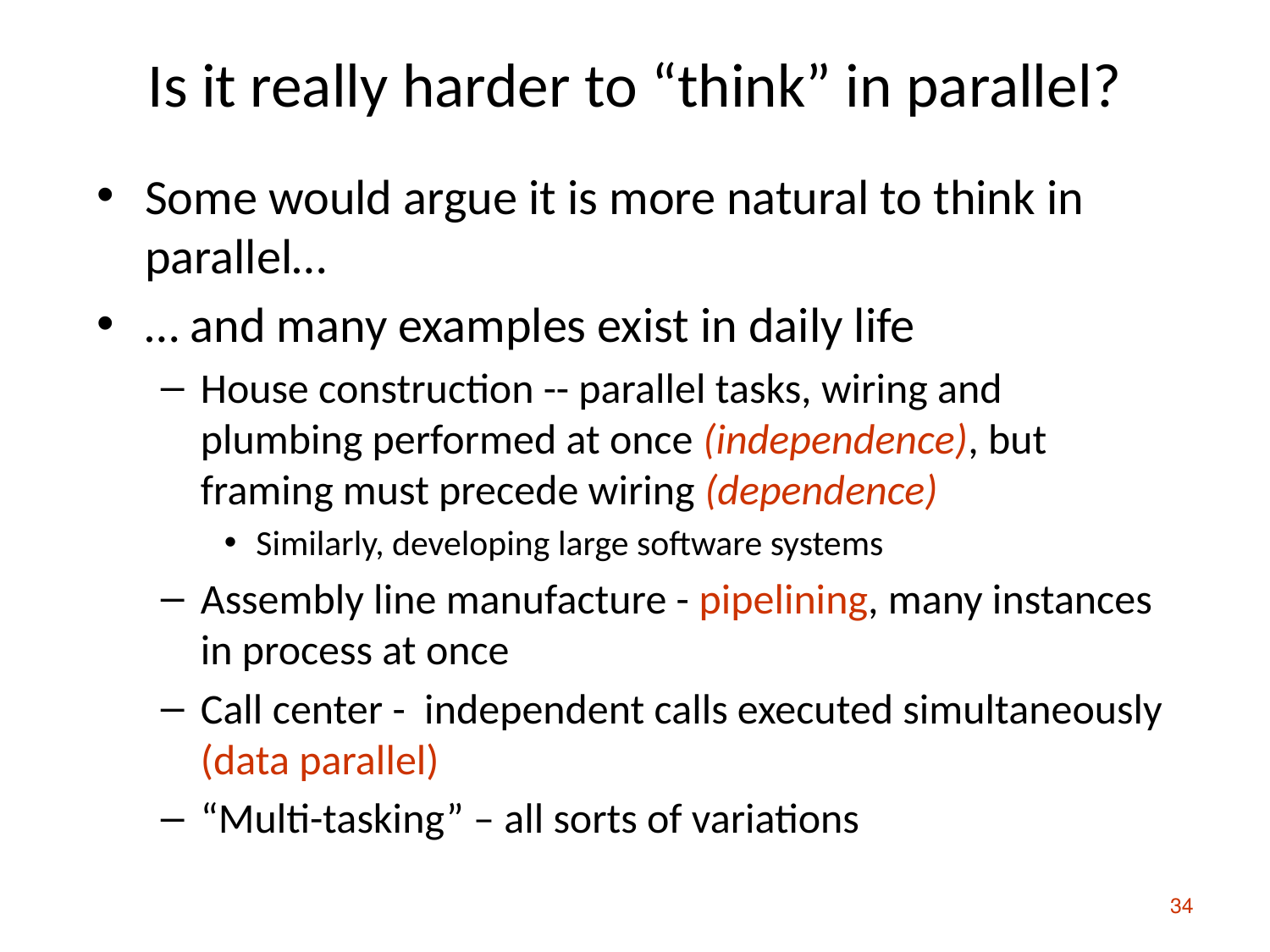

# Is it really harder to “think” in parallel?
Some would argue it is more natural to think in parallel…
… and many examples exist in daily life
House construction -- parallel tasks, wiring and plumbing performed at once (independence), but framing must precede wiring (dependence)
Similarly, developing large software systems
Assembly line manufacture - pipelining, many instances in process at once
Call center -  independent calls executed simultaneously (data parallel)
“Multi-tasking” – all sorts of variations
34